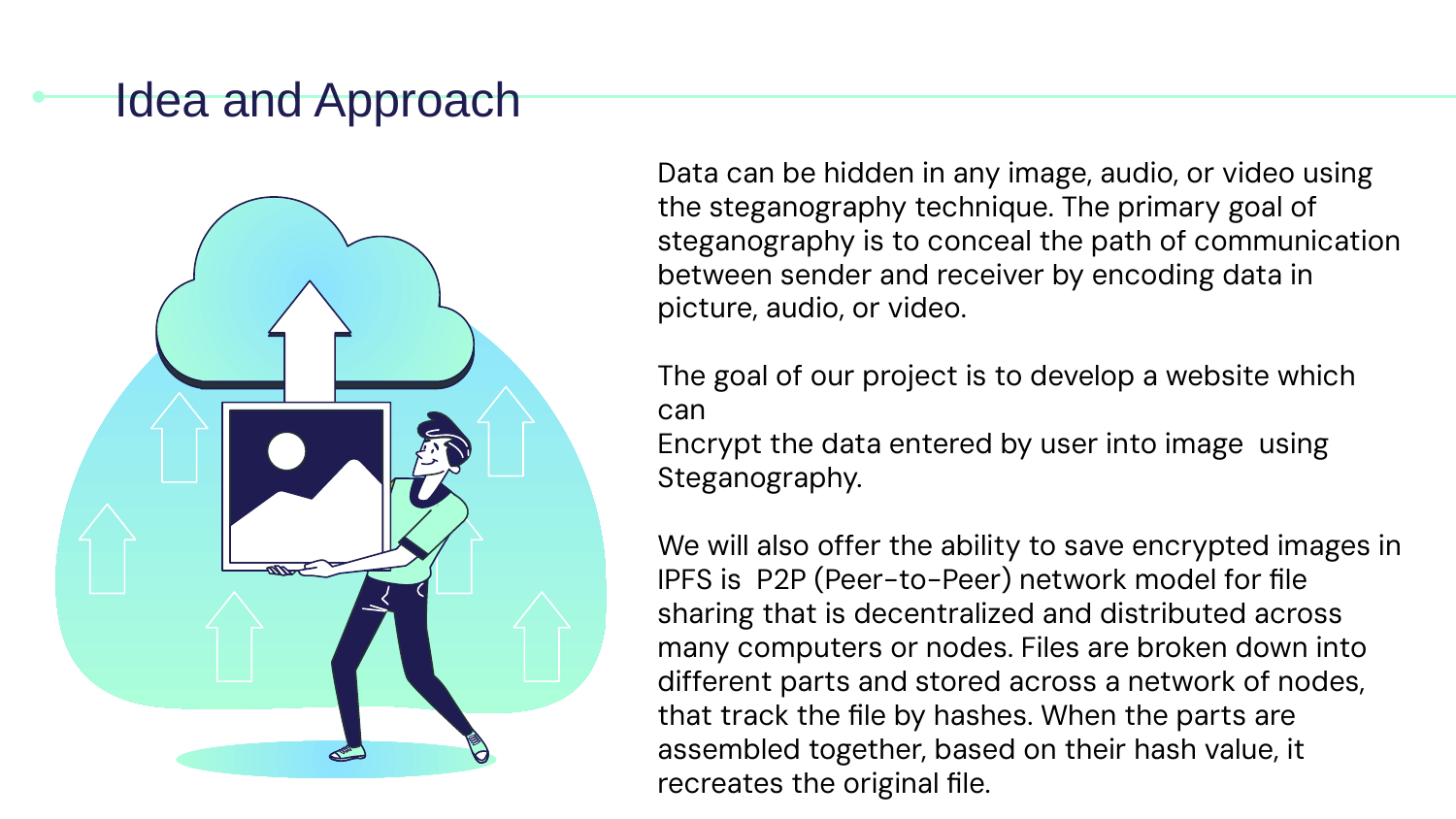

# Idea and Approach
Data can be hidden in any image, audio, or video using the steganography technique. The primary goal of steganography is to conceal the path of communication between sender and receiver by encoding data in picture, audio, or video.

The goal of our project is to develop a website which can
Encrypt the data entered by user into image  using Steganography.

We will also offer the ability to save encrypted images in
IPFS is  P2P (Peer-to-Peer) network model for file sharing that is decentralized and distributed across many computers or nodes. Files are broken down into different parts and stored across a network of nodes, that track the file by hashes. When the parts are assembled together, based on their hash value, it recreates the original file.